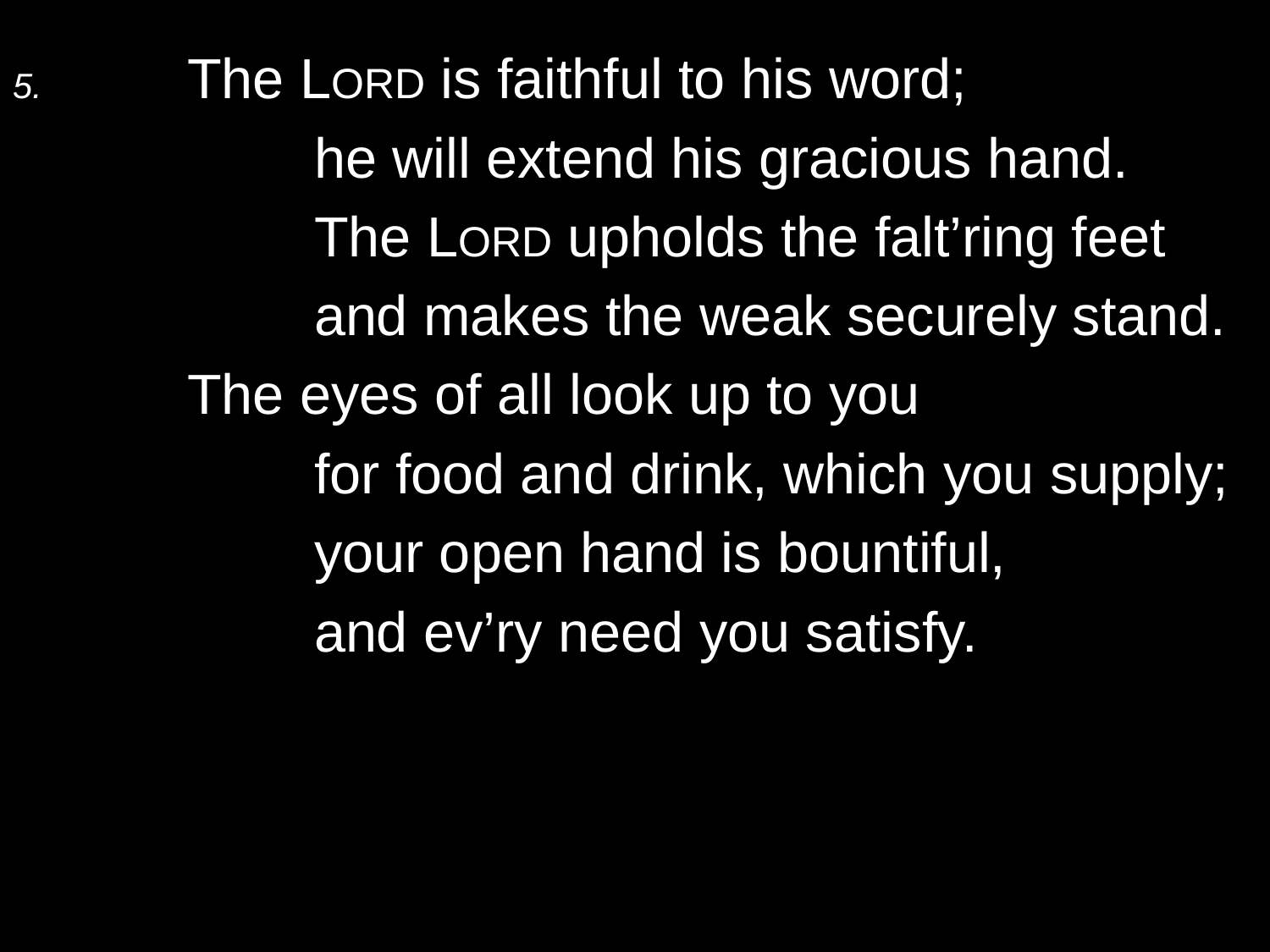

5.	The Lord is faithful to his word;
		he will extend his gracious hand.
		The Lord upholds the falt’ring feet
		and makes the weak securely stand.
	The eyes of all look up to you
		for food and drink, which you supply;
		your open hand is bountiful,
		and ev’ry need you satisfy.